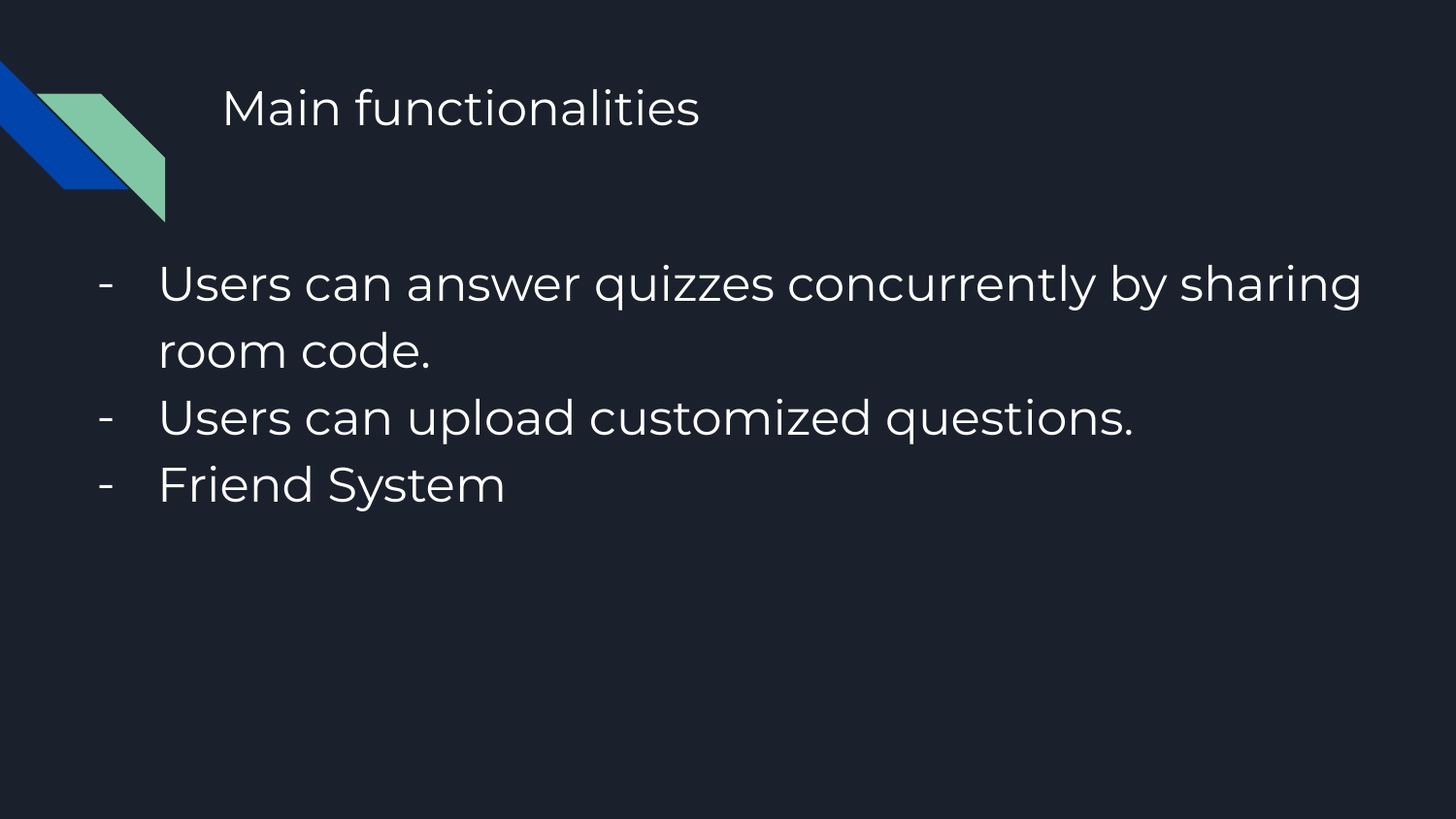

# Main functionalities
Users can answer quizzes concurrently by sharing room code.
Users can upload customized questions.
Friend System